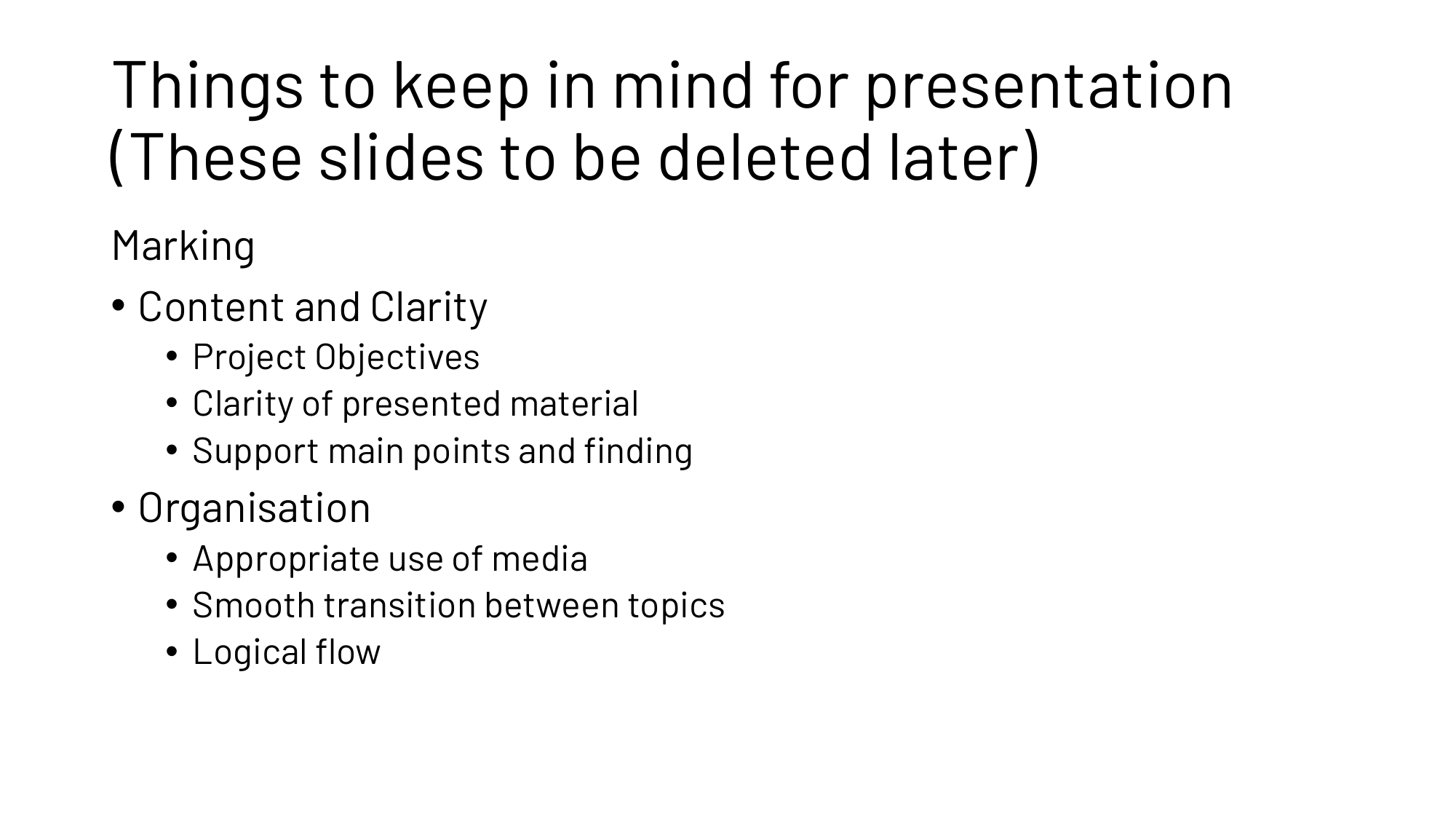

# Things to keep in mind for presentation (These slides to be deleted later)
Marking
Content and Clarity
Project Objectives
Clarity of presented material
Support main points and finding
Organisation
Appropriate use of media
Smooth transition between topics
Logical flow